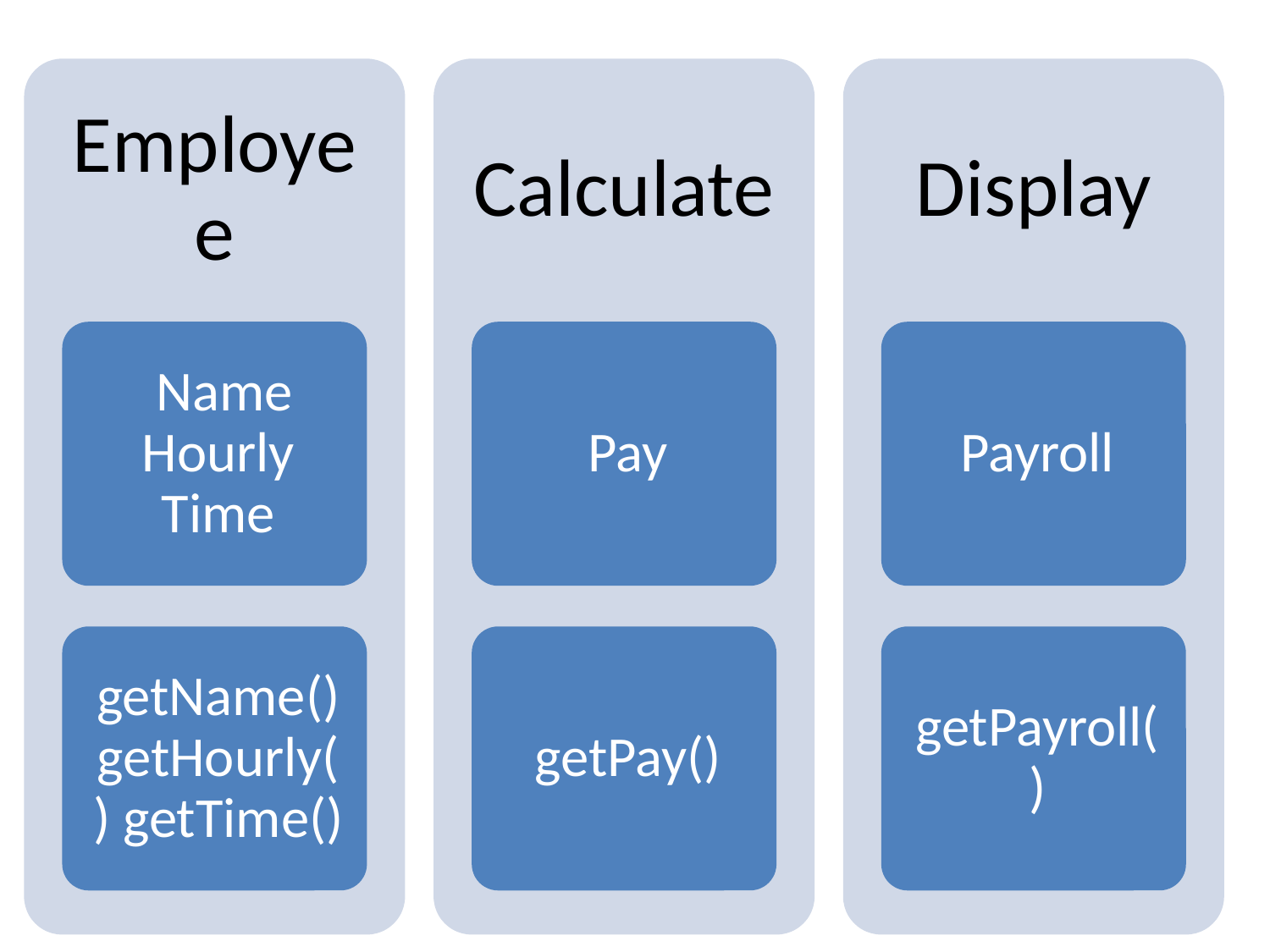

Employee
 Name Hourly Time
getName() getHourly() getTime()
Calculate
Pay
getPay()
Display
Payroll
getPayroll()